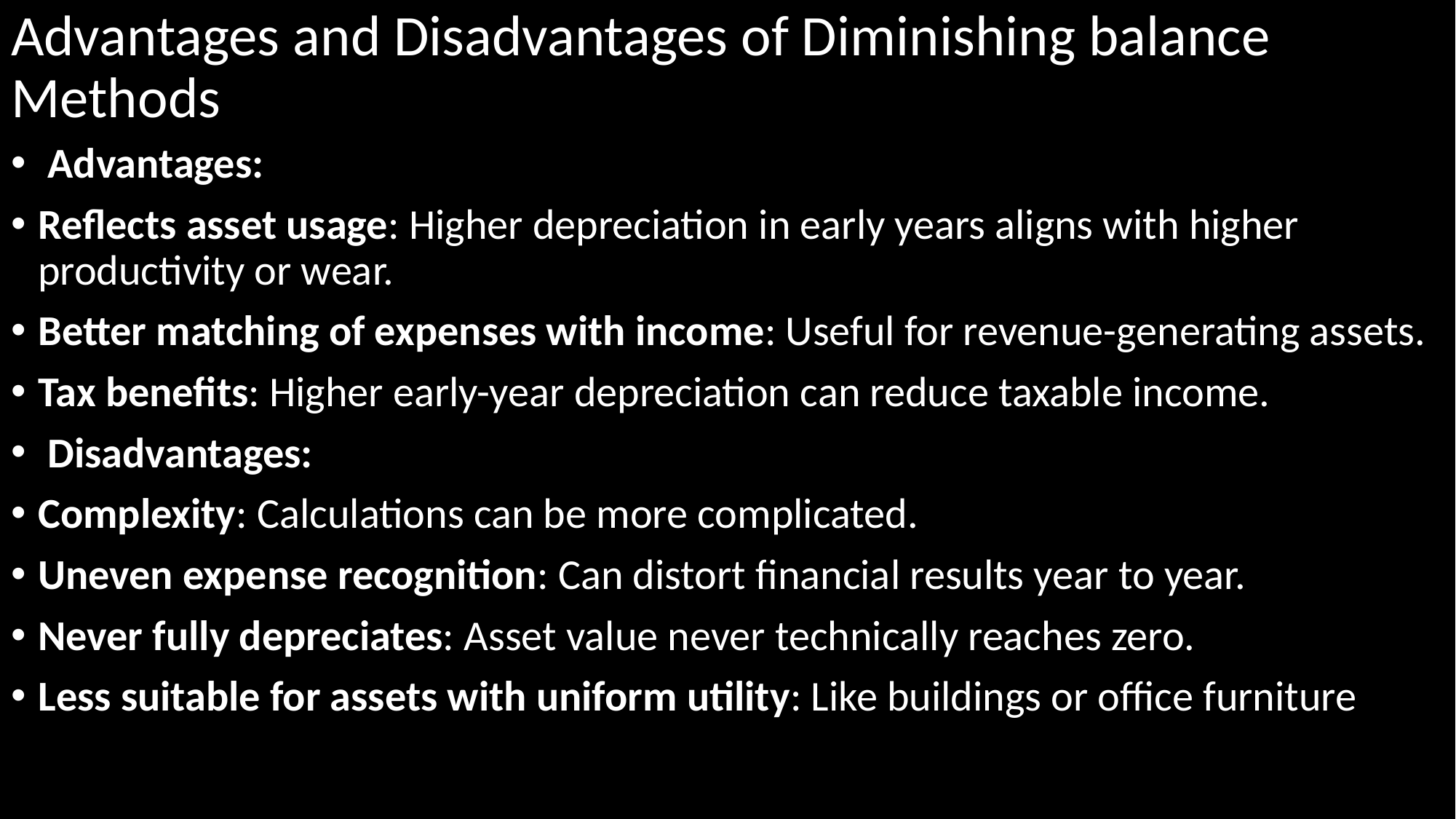

# Advantages and Disadvantages of Diminishing balance Methods
 Advantages:
Reflects asset usage: Higher depreciation in early years aligns with higher productivity or wear.
Better matching of expenses with income: Useful for revenue-generating assets.
Tax benefits: Higher early-year depreciation can reduce taxable income.
 Disadvantages:
Complexity: Calculations can be more complicated.
Uneven expense recognition: Can distort financial results year to year.
Never fully depreciates: Asset value never technically reaches zero.
Less suitable for assets with uniform utility: Like buildings or office furniture